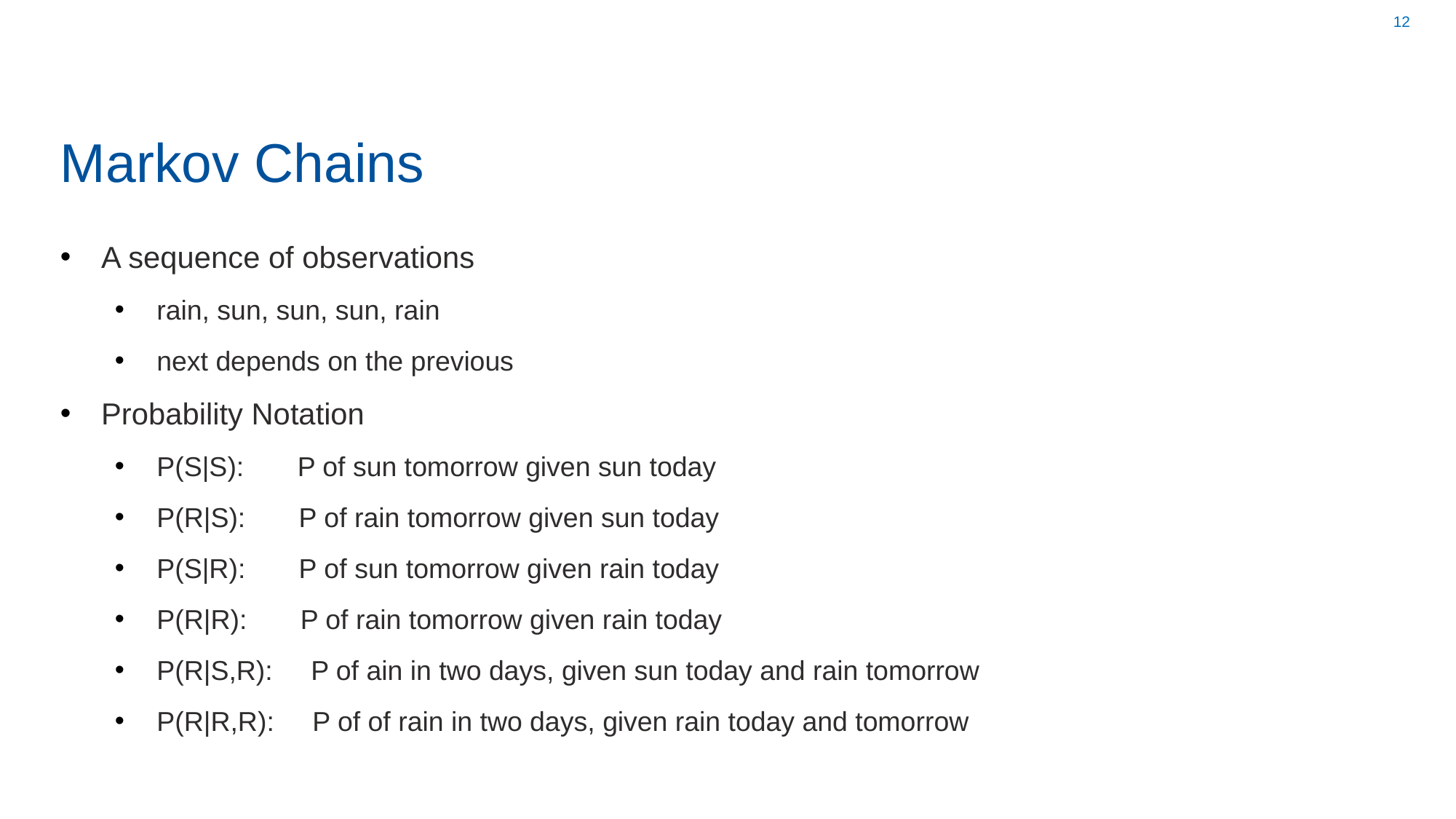

# Markov Chains
A sequence of observations
 rain, sun, sun, sun, rain
 next depends on the previous
Probability Notation
 P(S|S):       P of sun tomorrow given sun today
 P(R|S):       P of rain tomorrow given sun today
 P(S|R):       P of sun tomorrow given rain today
 P(R|R):       P of rain tomorrow given rain today
 P(R|S,R):     P of ain in two days, given sun today and rain tomorrow
 P(R|R,R):     P of of rain in two days, given rain today and tomorrow